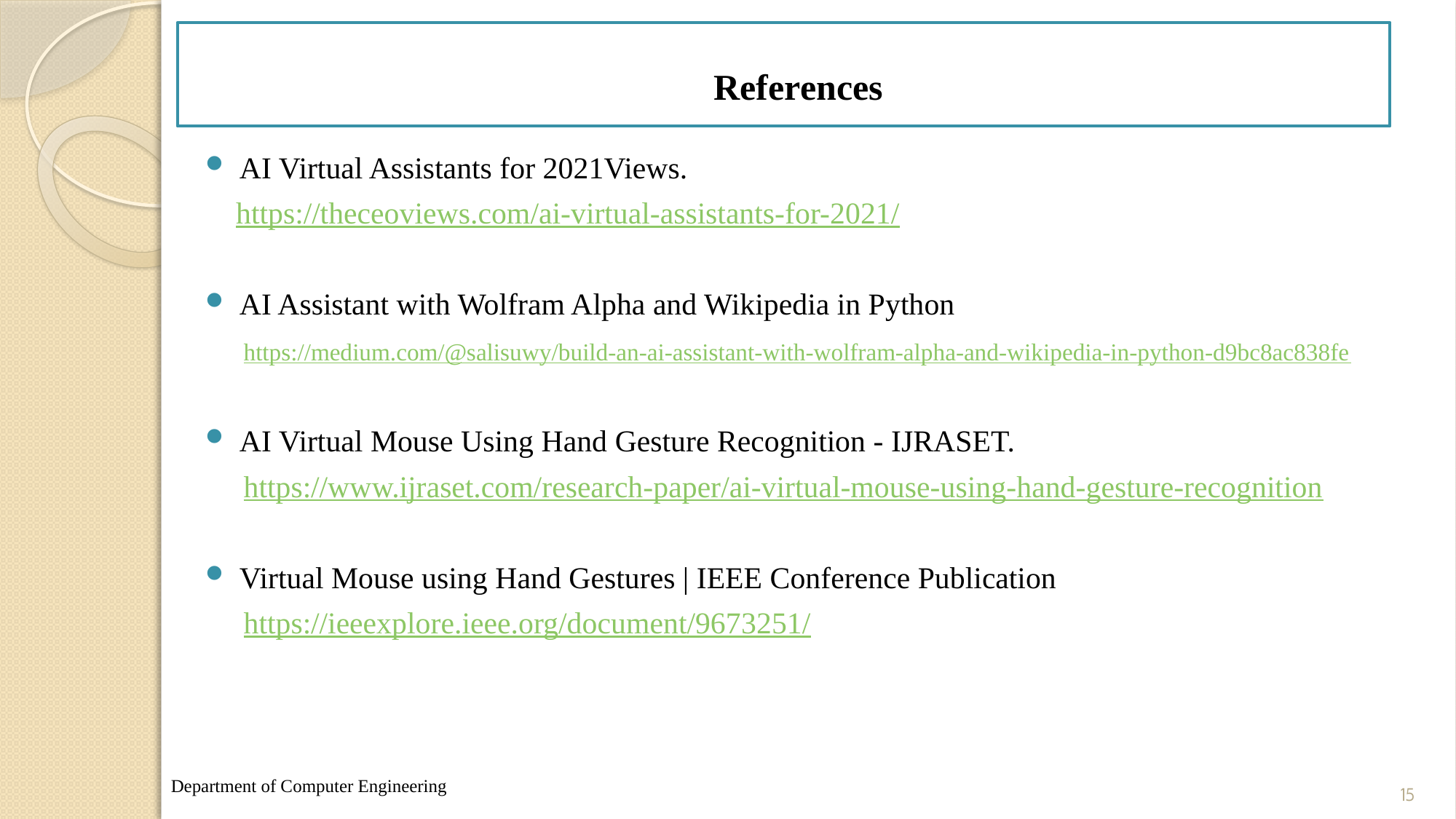

# References
AI Virtual Assistants for 2021Views.
    https://theceoviews.com/ai-virtual-assistants-for-2021/

AI Assistant with Wolfram Alpha and Wikipedia in Python
     https://medium.com/@salisuwy/build-an-ai-assistant-with-wolfram-alpha-and-wikipedia-in-python-d9bc8ac838fe

AI Virtual Mouse Using Hand Gesture Recognition - IJRASET.
     https://www.ijraset.com/research-paper/ai-virtual-mouse-using-hand-gesture-recognition

Virtual Mouse using Hand Gestures | IEEE Conference Publication
     https://ieeexplore.ieee.org/document/9673251/

Department of Computer Engineering
15